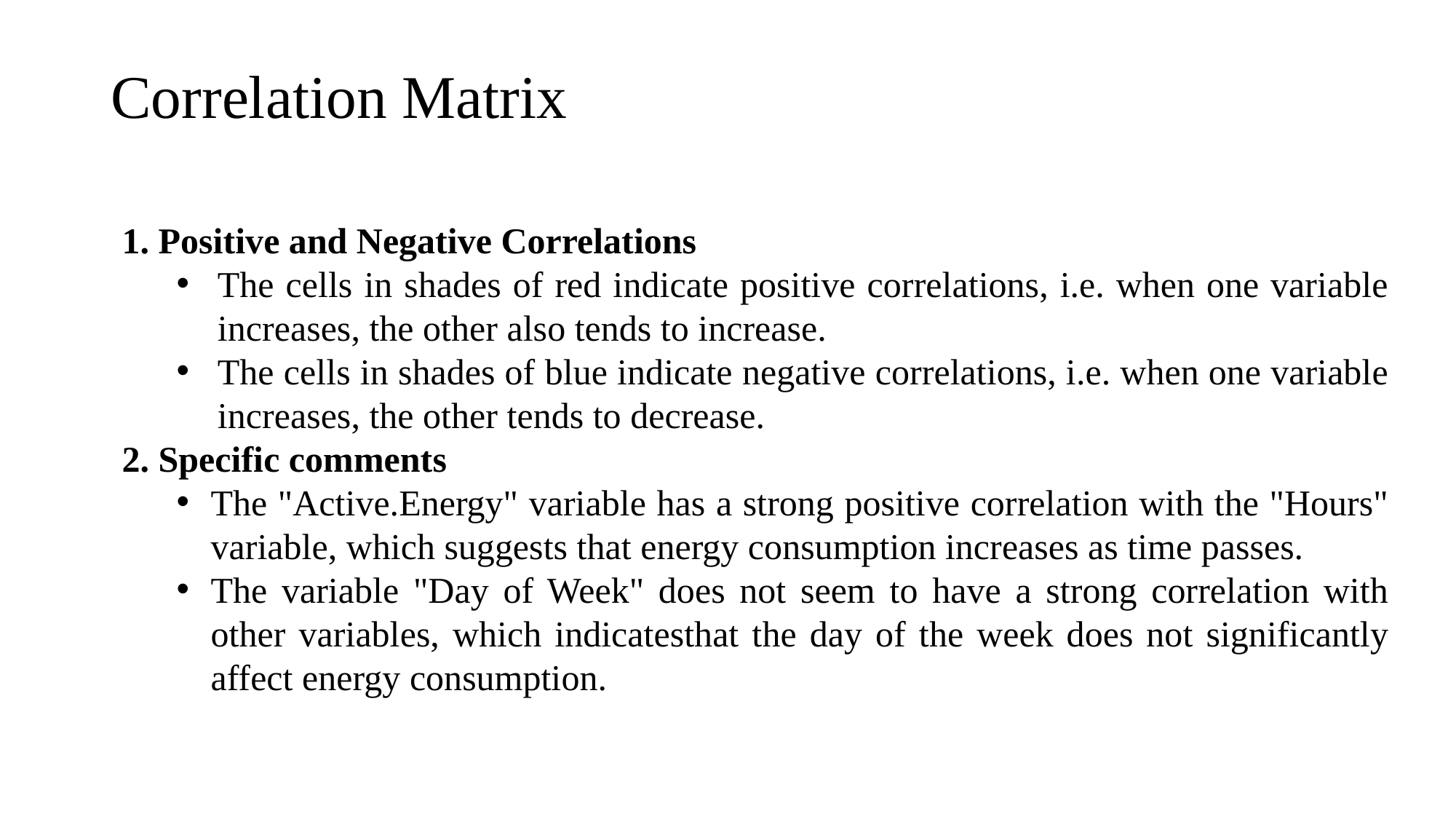

# Correlation Matrix
1. Positive and Negative Correlations
The cells in shades of red indicate positive correlations, i.e. when one variable increases, the other also tends to increase.
The cells in shades of blue indicate negative correlations, i.e. when one variable increases, the other tends to decrease.
2. Specific comments
The "Active.Energy" variable has a strong positive correlation with the "Hours" variable, which suggests that energy consumption increases as time passes.
The variable "Day of Week" does not seem to have a strong correlation with other variables, which indicatesthat the day of the week does not significantly affect energy consumption.